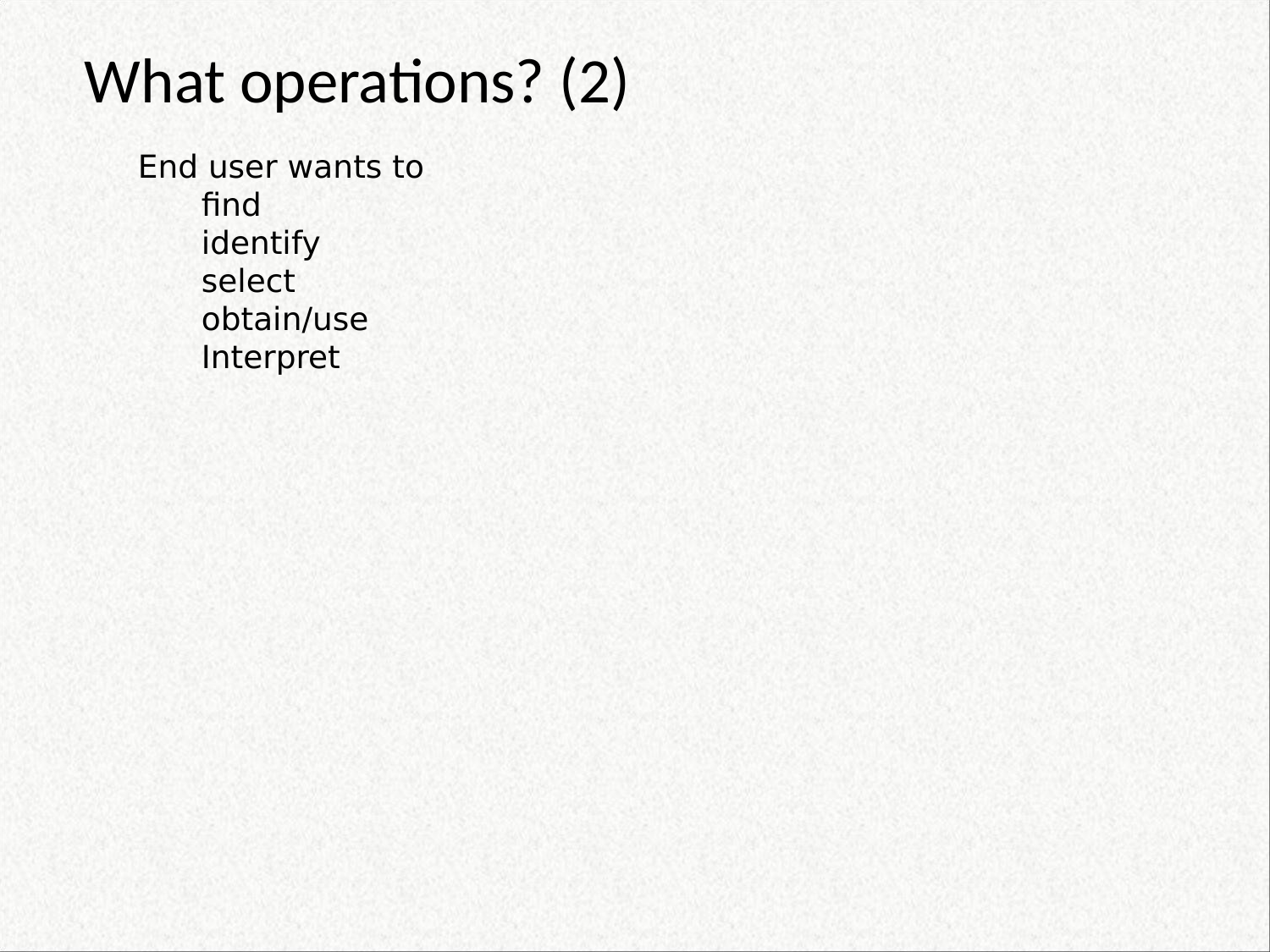

# What operations? (2)
End user wants to
find
identify
select
obtain/use
Interpret